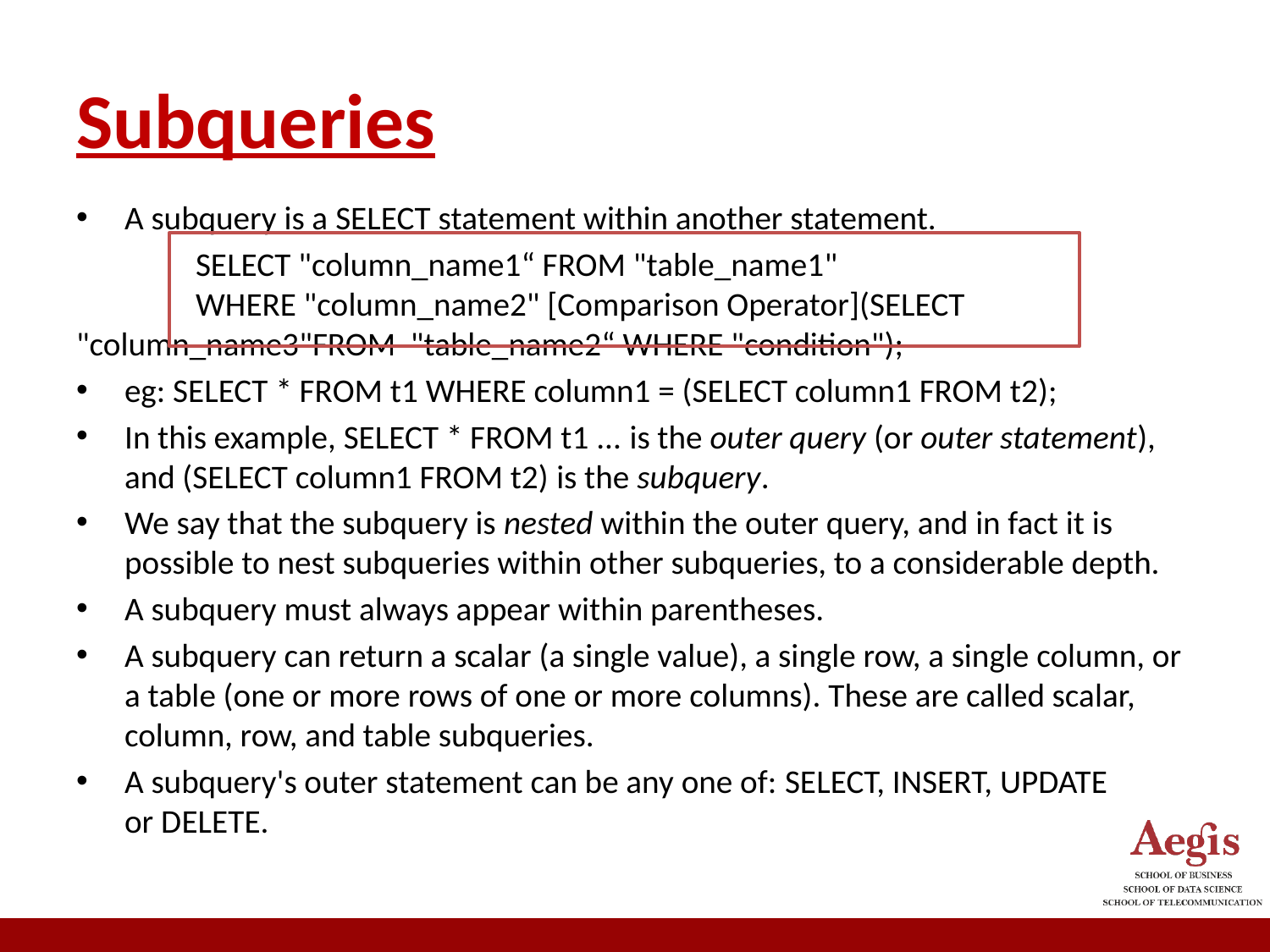

# Subqueries
A subquery is a SELECT statement within another statement.
	SELECT "column_name1“ FROM "table_name1"
	WHERE "column_name2" [Comparison Operator](SELECT 	"column_name3"FROM  "table_name2“ WHERE "condition");
eg: SELECT * FROM t1 WHERE column1 = (SELECT column1 FROM t2);
In this example, SELECT * FROM t1 ... is the outer query (or outer statement), and (SELECT column1 FROM t2) is the subquery.
We say that the subquery is nested within the outer query, and in fact it is possible to nest subqueries within other subqueries, to a considerable depth.
A subquery must always appear within parentheses.
A subquery can return a scalar (a single value), a single row, a single column, or a table (one or more rows of one or more columns). These are called scalar, column, row, and table subqueries.
A subquery's outer statement can be any one of: SELECT, INSERT, UPDATE or DELETE.